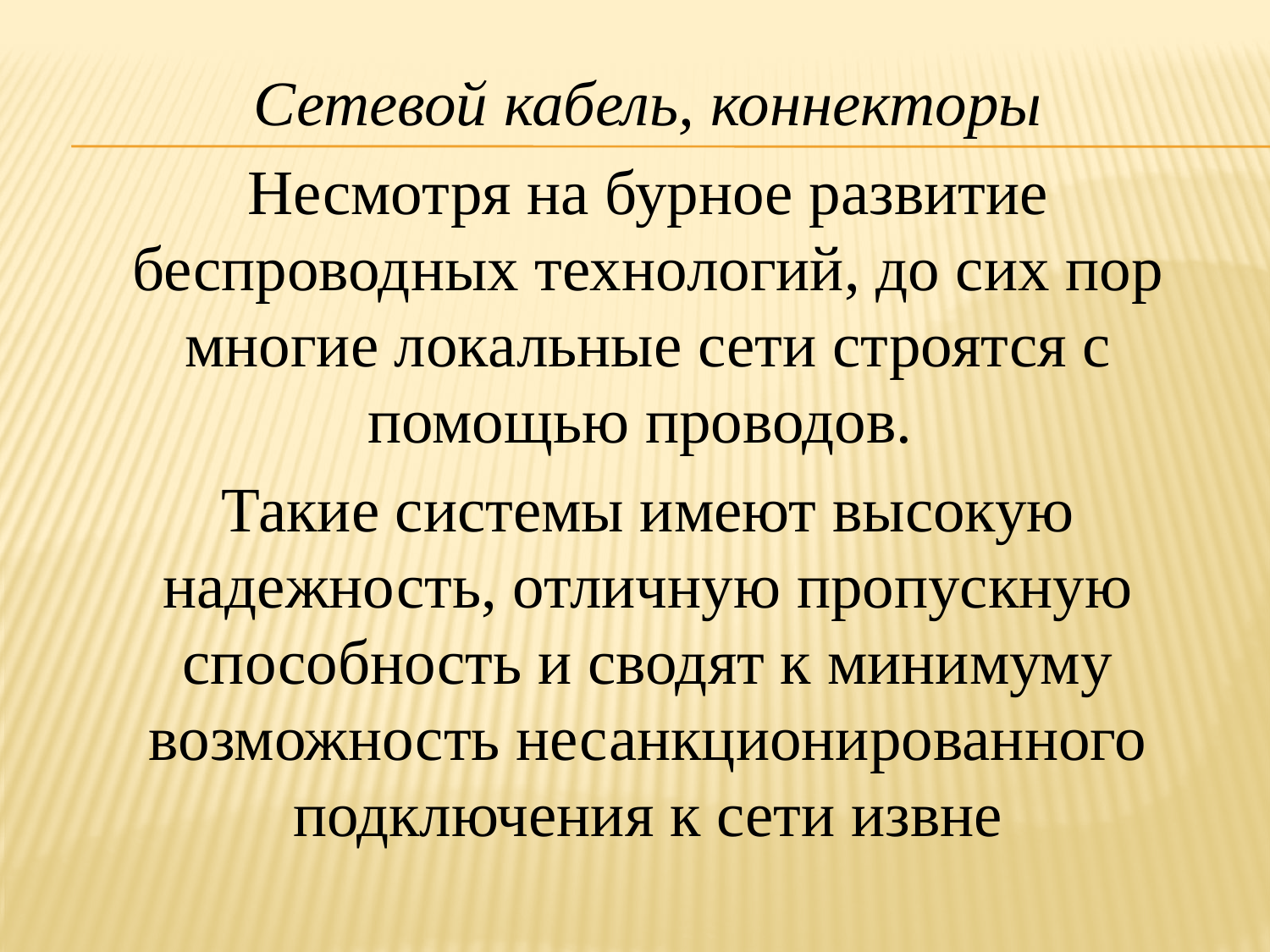

Сетевой кабель, коннекторы
Несмотря на бурное развитие беспроводных технологий, до сих пор многие локальные сети строятся с помощью проводов.
Такие системы имеют высокую надежность, отличную пропускную способность и сводят к минимуму возможность несанкционированного подключения к сети извне